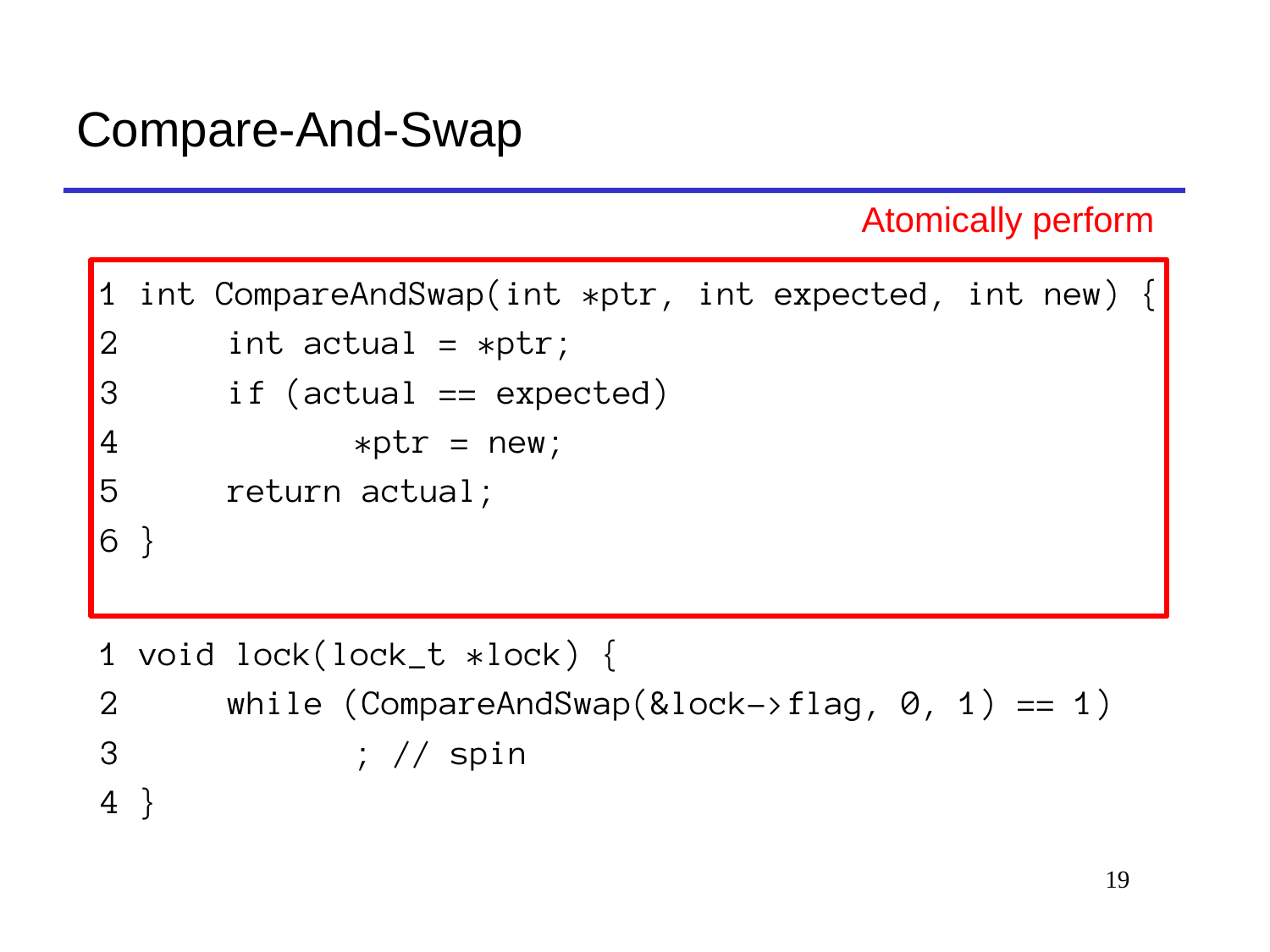

# Compare-And-Swap
Atomically perform

1 int CompareAndSwap(int *ptr, int expected, int new) {
2 	int actual = *ptr;
3 	if (actual == expected)
4 		*ptr = new;
5 	return actual;
6 }
1 void lock(lock_t *lock) {
2 	while (CompareAndSwap(&lock->flag, 0, 1) == 1)
3 		; // spin
4 }
19